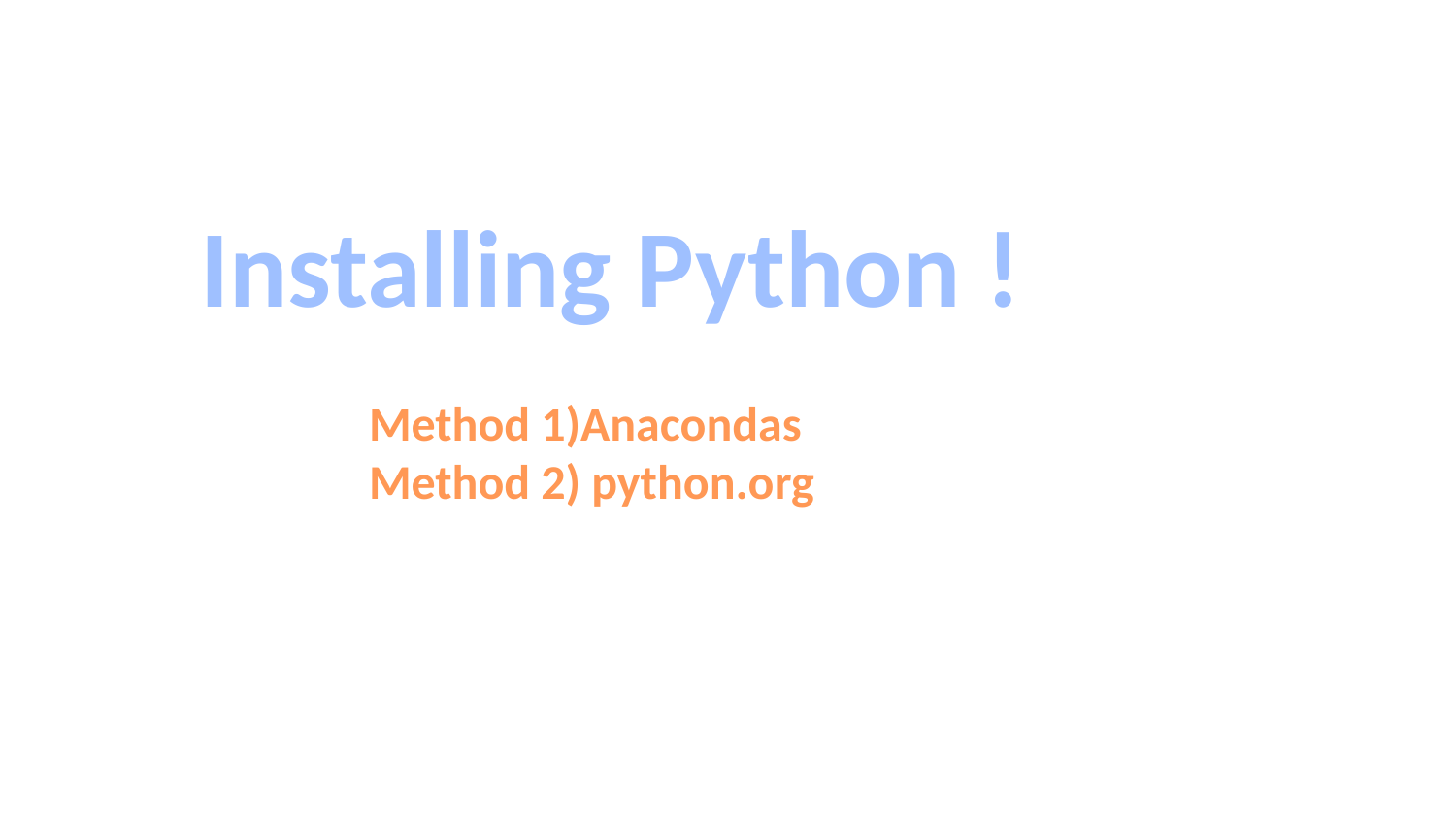

Installing Python !
Method 1)Anacondas
Method 2) python.org